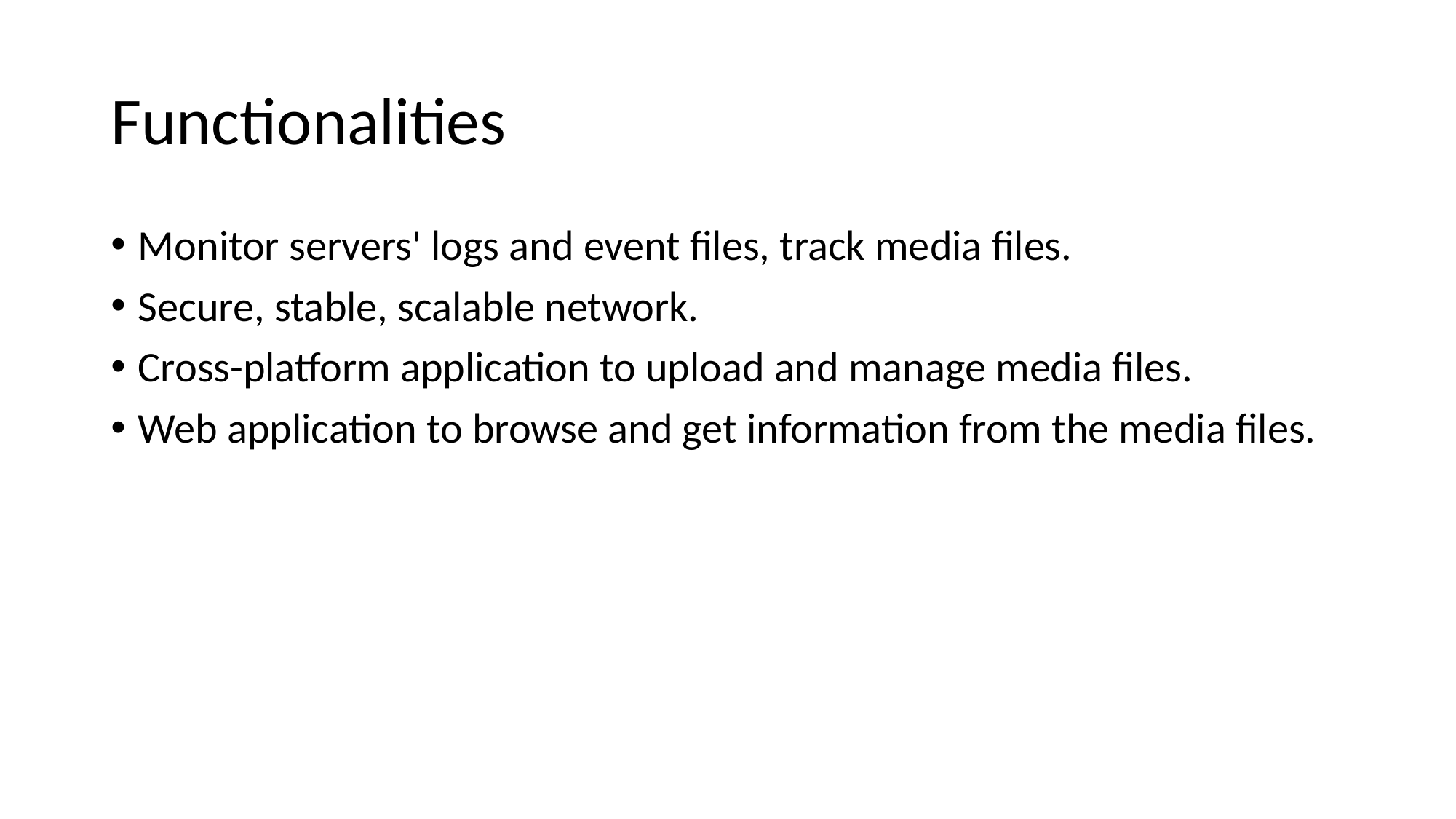

# Functionalities
Monitor servers' logs and event files, track media files.
Secure, stable, scalable network.
Cross-platform application to upload and manage media files.
Web application to browse and get information from the media files.